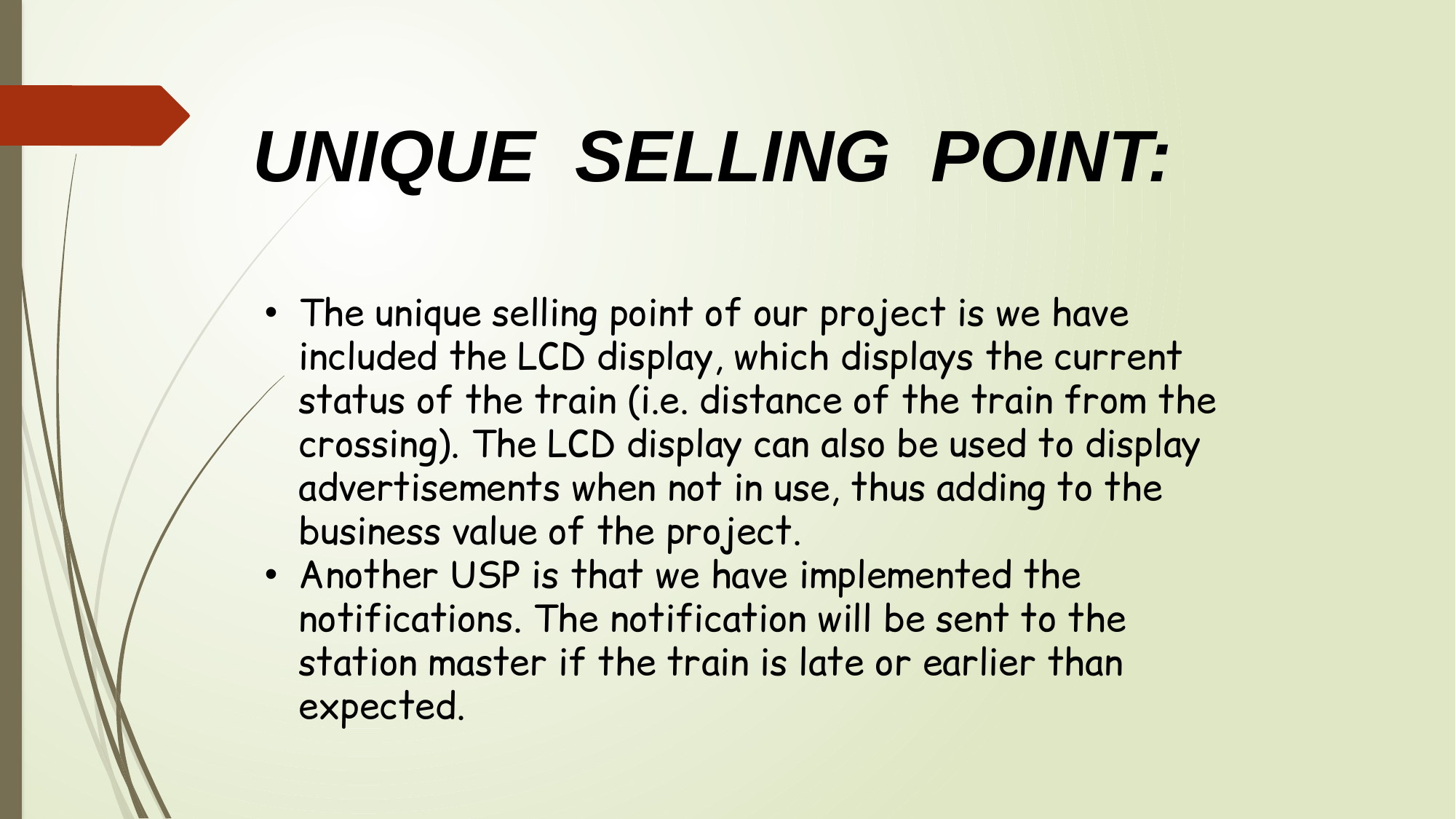

UNIQUE  SELLING  POINT:
The unique selling point of our project is we have included the LCD display, which displays the current status of the train (i.e. distance of the train from the crossing). The LCD display can also be used to display advertisements when not in use, thus adding to the business value of the project.
Another USP is that we have implemented the notifications. The notification will be sent to the station master if the train is late or earlier than expected.